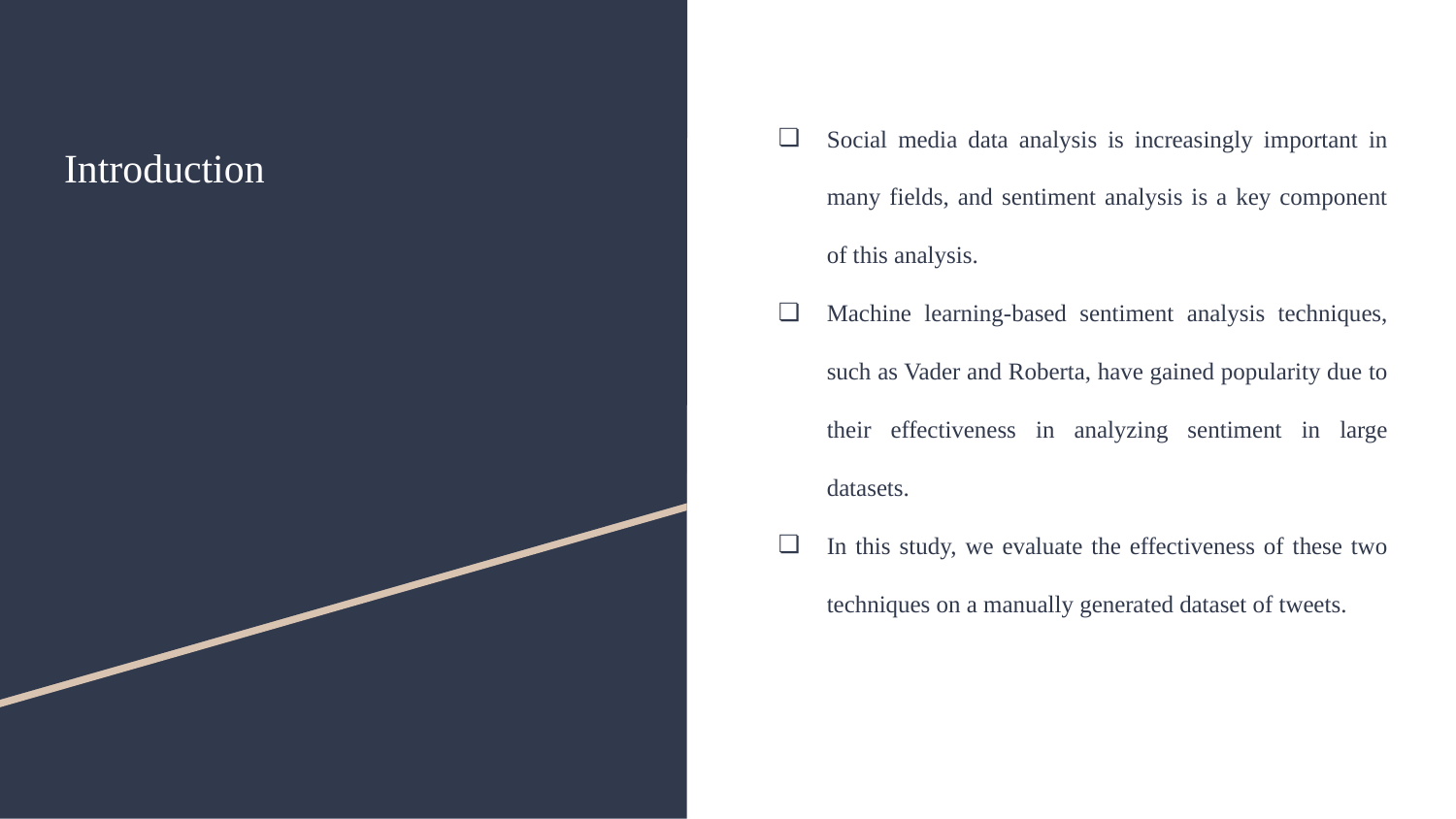

# Introduction
Social media data analysis is increasingly important in many fields, and sentiment analysis is a key component of this analysis.
Machine learning-based sentiment analysis techniques, such as Vader and Roberta, have gained popularity due to their effectiveness in analyzing sentiment in large datasets.
In this study, we evaluate the effectiveness of these two techniques on a manually generated dataset of tweets.